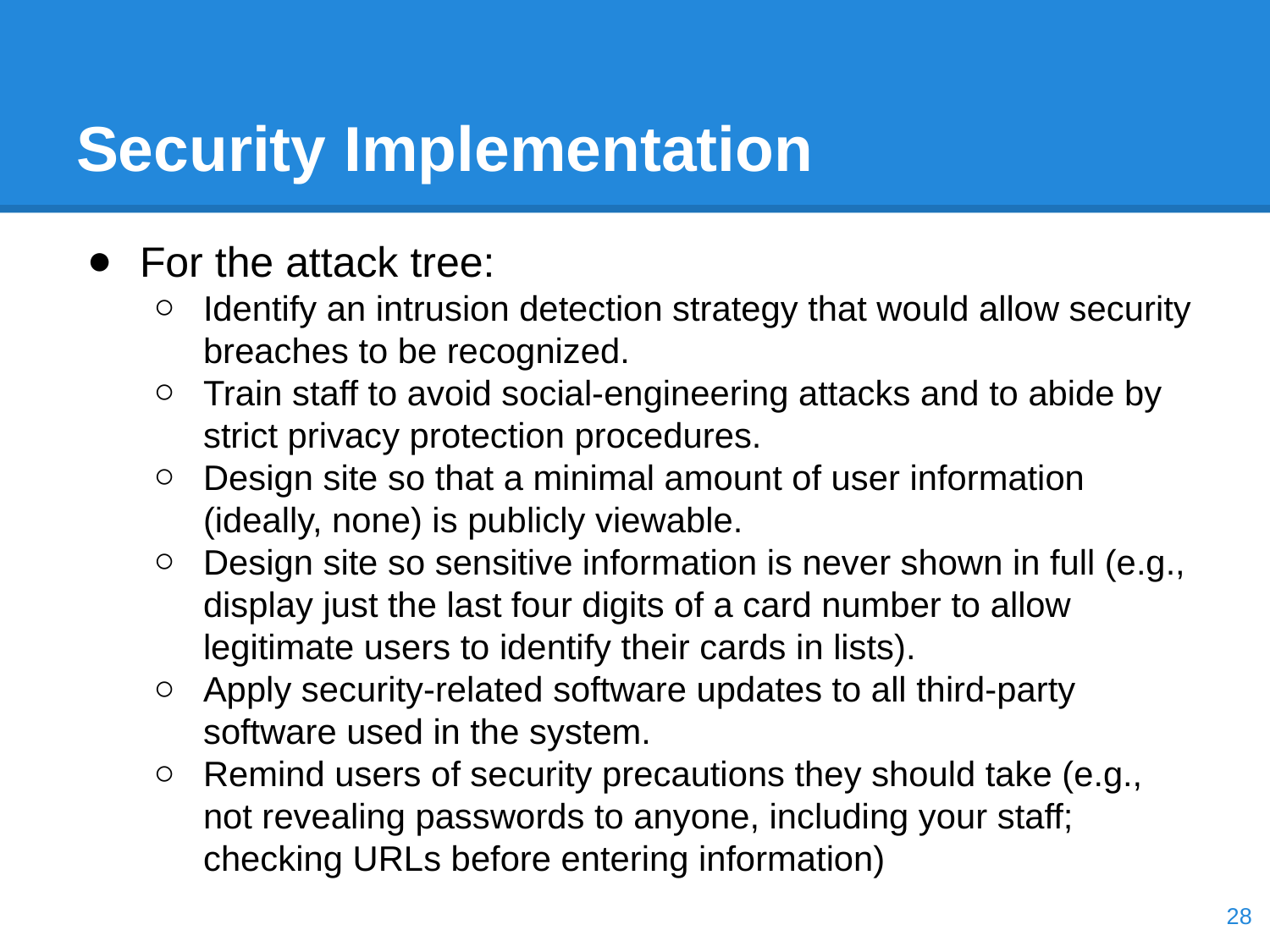

# Security Implementation
For the attack tree:
Identify an intrusion detection strategy that would allow security breaches to be recognized.
Train staff to avoid social-engineering attacks and to abide by strict privacy protection procedures.
Design site so that a minimal amount of user information (ideally, none) is publicly viewable.
Design site so sensitive information is never shown in full (e.g., display just the last four digits of a card number to allow legitimate users to identify their cards in lists).
Apply security-related software updates to all third-party software used in the system.
Remind users of security precautions they should take (e.g., not revealing passwords to anyone, including your staff; checking URLs before entering information)
28